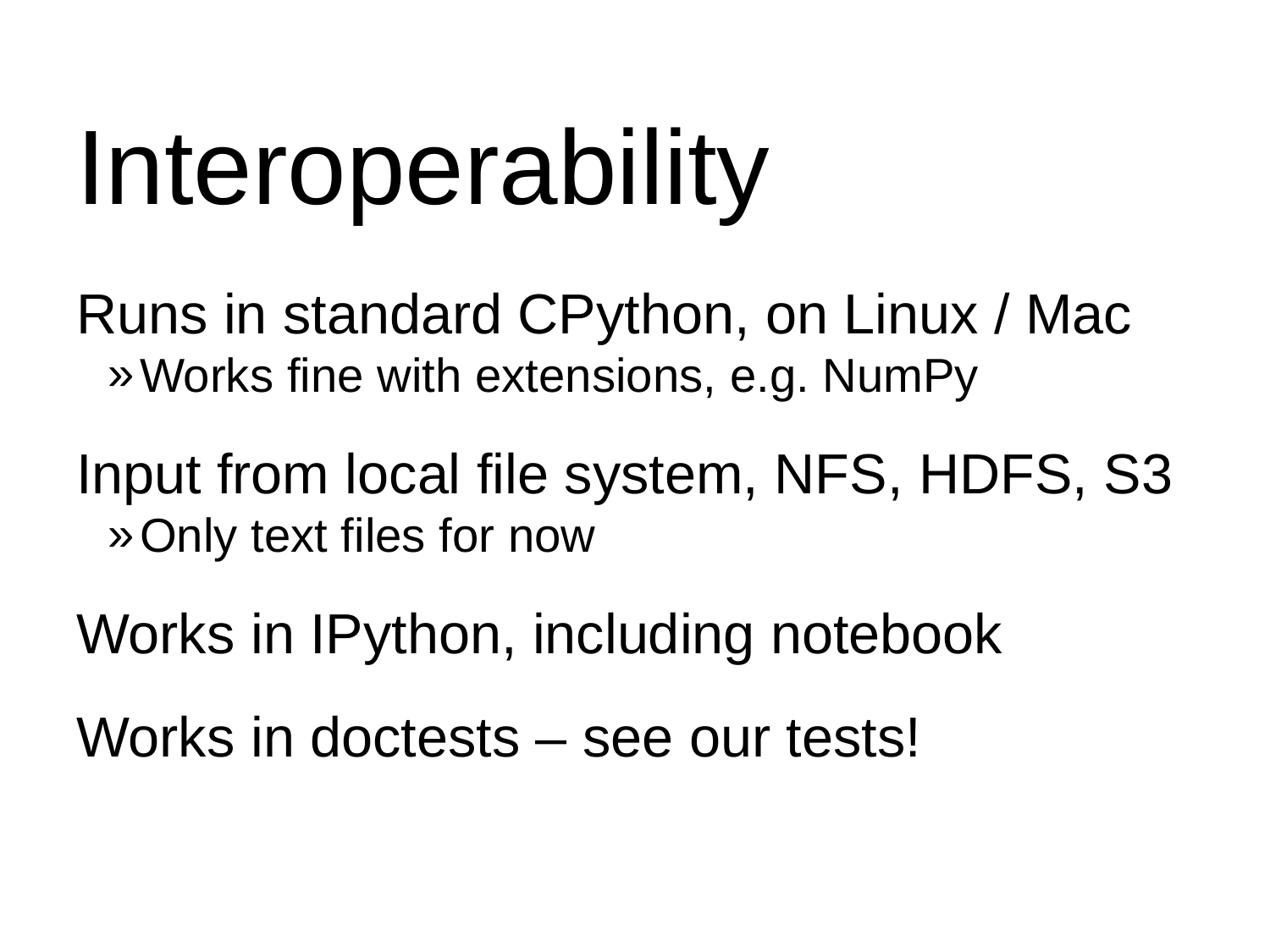

# Interoperability
Runs in standard CPython, on Linux / Mac
Works fine with extensions, e.g. NumPy
Input from local file system, NFS, HDFS, S3
Only text files for now
Works in IPython, including notebook
Works in doctests – see our tests!